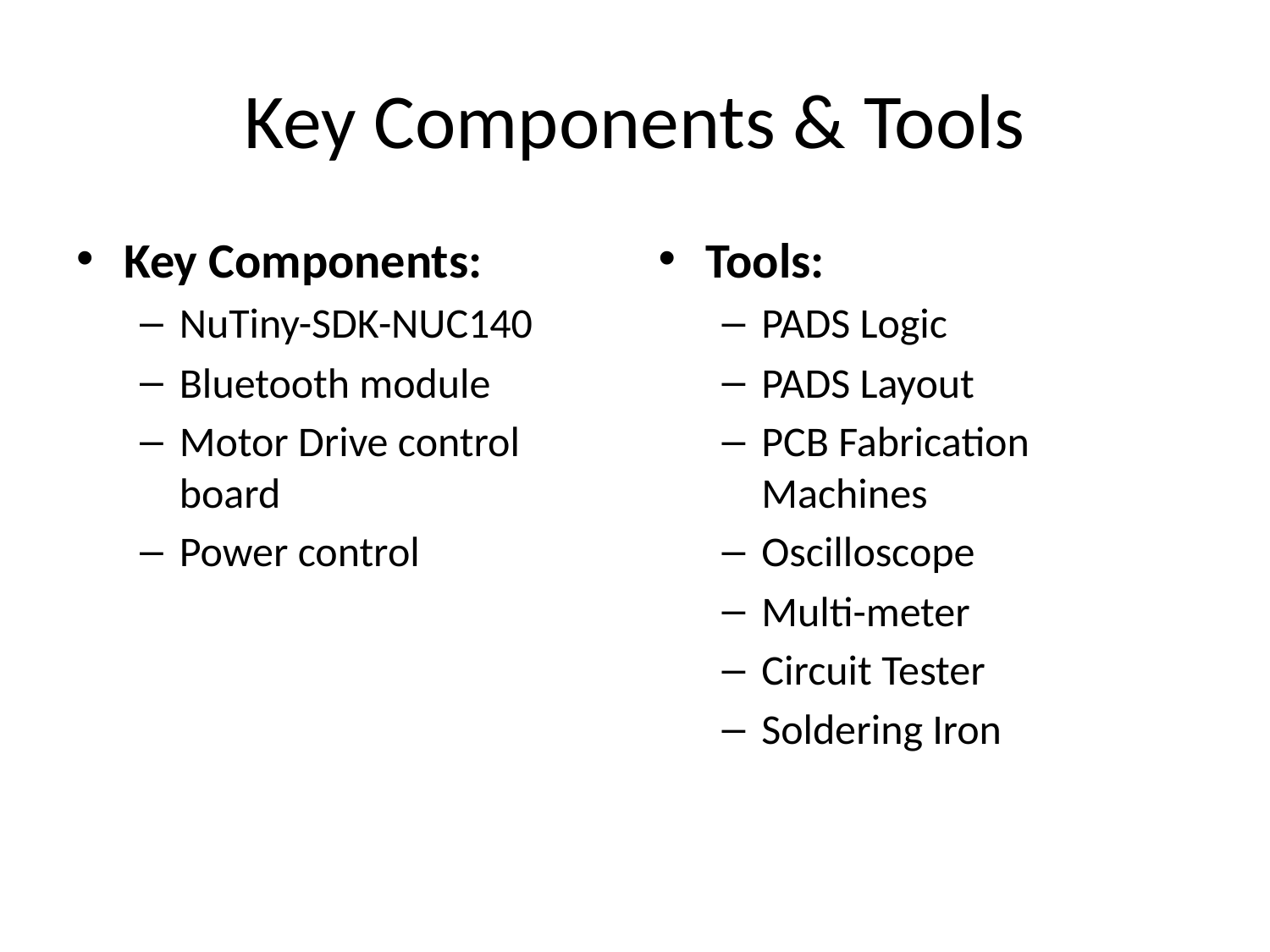

# Key Components & Tools
Key Components:
NuTiny-SDK-NUC140
Bluetooth module
Motor Drive control board
Power control
Tools:
PADS Logic
PADS Layout
PCB Fabrication Machines
Oscilloscope
Multi-meter
Circuit Tester
Soldering Iron